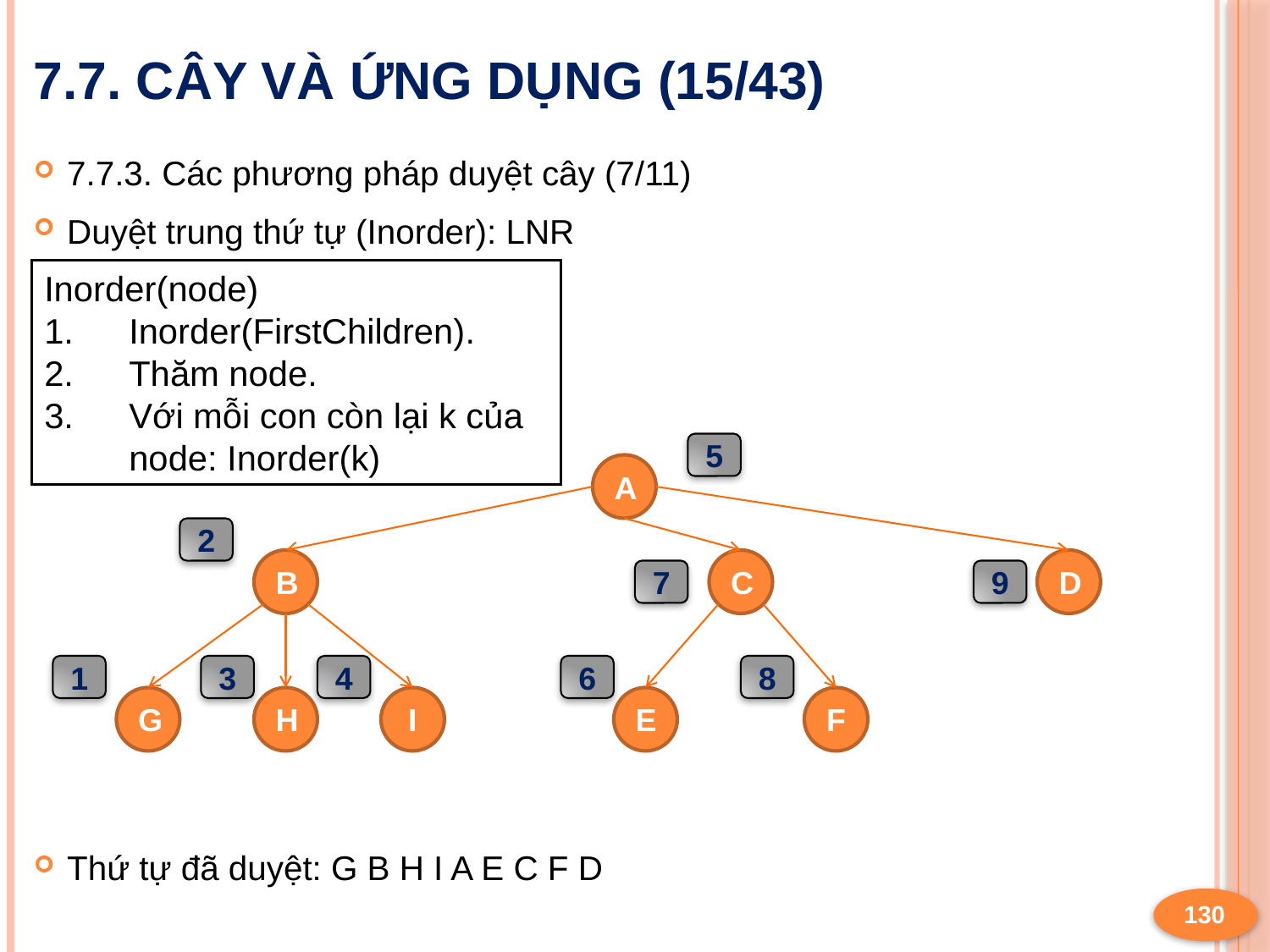

# 7.7. Cây và ứng dụng (15/43)
7.7.3. Các phương pháp duyệt cây (7/11)
Duyệt trung thứ tự (Inorder): LNR

Thứ tự đã duyệt: G B H I A E C F D

Inorder(node)
Inorder(FirstChildren).
Thăm node.
Với mỗi con còn lại k của node: Inorder(k)
5
A
2
B
C
D
7
9
1
3
4
6
8
G
H
I
E
F
130